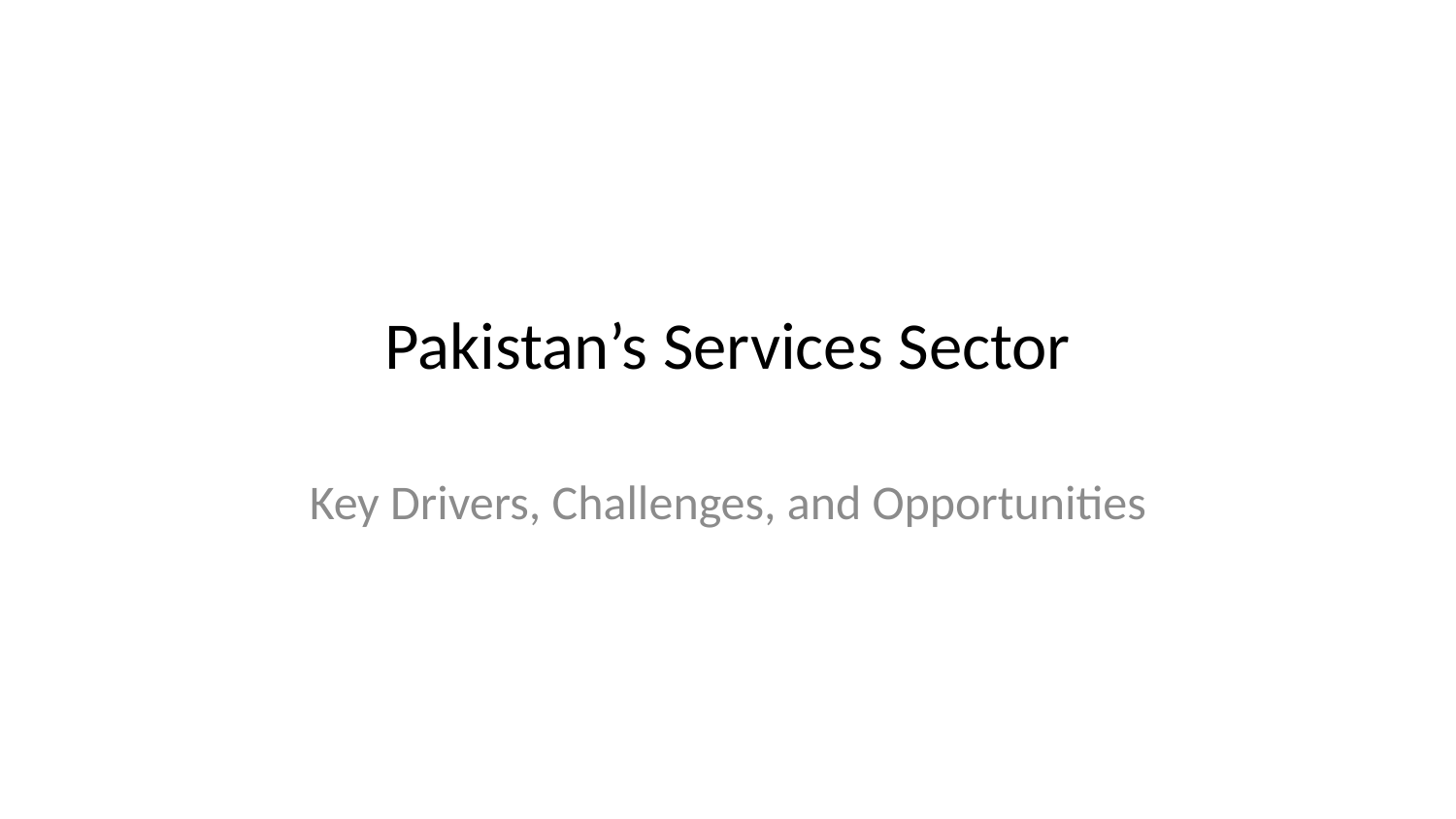

# Pakistan’s Services Sector
Key Drivers, Challenges, and Opportunities